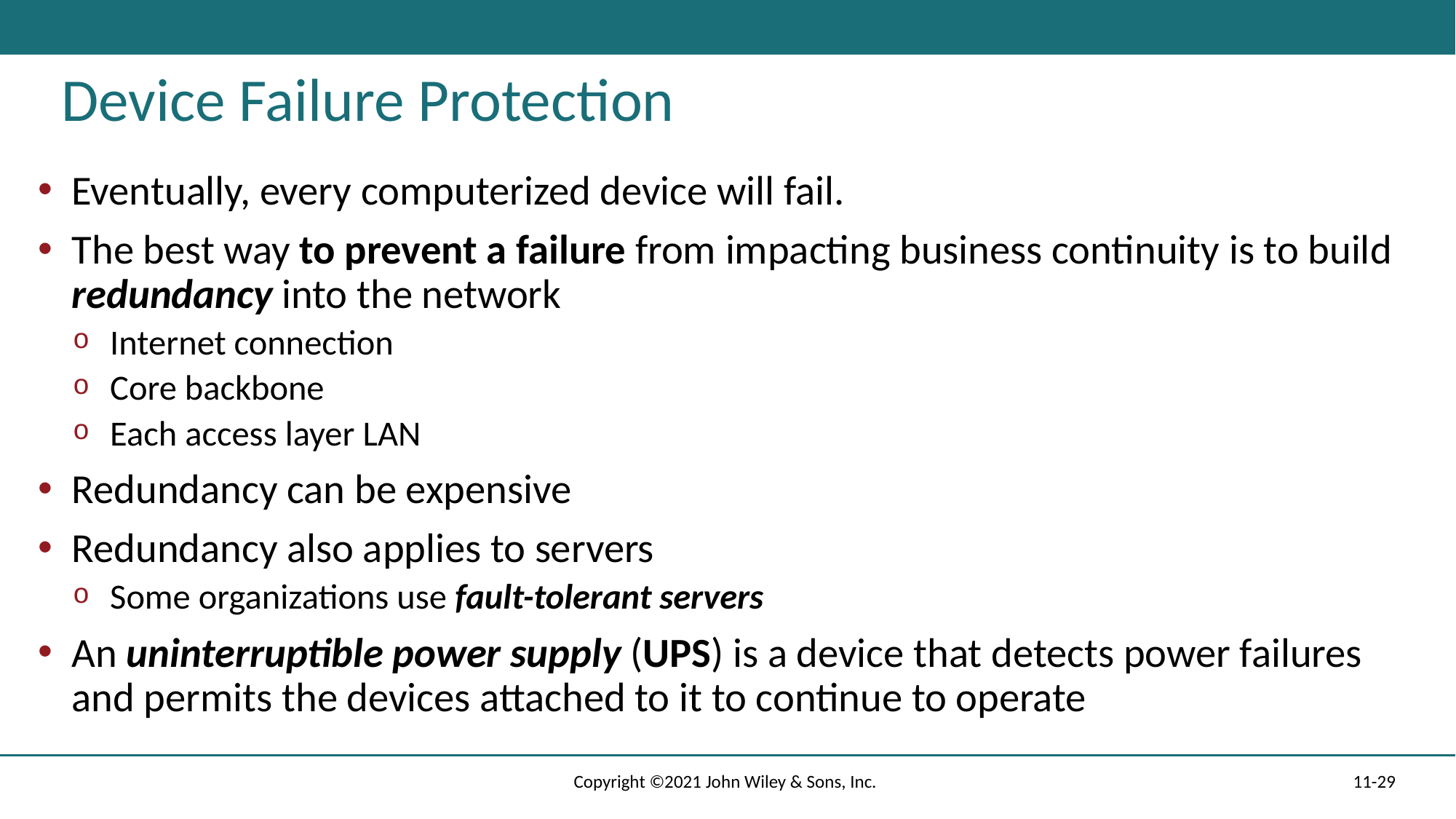

# Device Failure Protection
Eventually, every computerized device will fail.
The best way to prevent a failure from impacting business continuity is to build redundancy into the network
Internet connection
Core backbone
Each access layer LAN
Redundancy can be expensive
Redundancy also applies to servers
Some organizations use fault-tolerant servers
An uninterruptible power supply (UPS) is a device that detects power failures and permits the devices attached to it to continue to operate
Copyright ©2021 John Wiley & Sons, Inc.
11-29